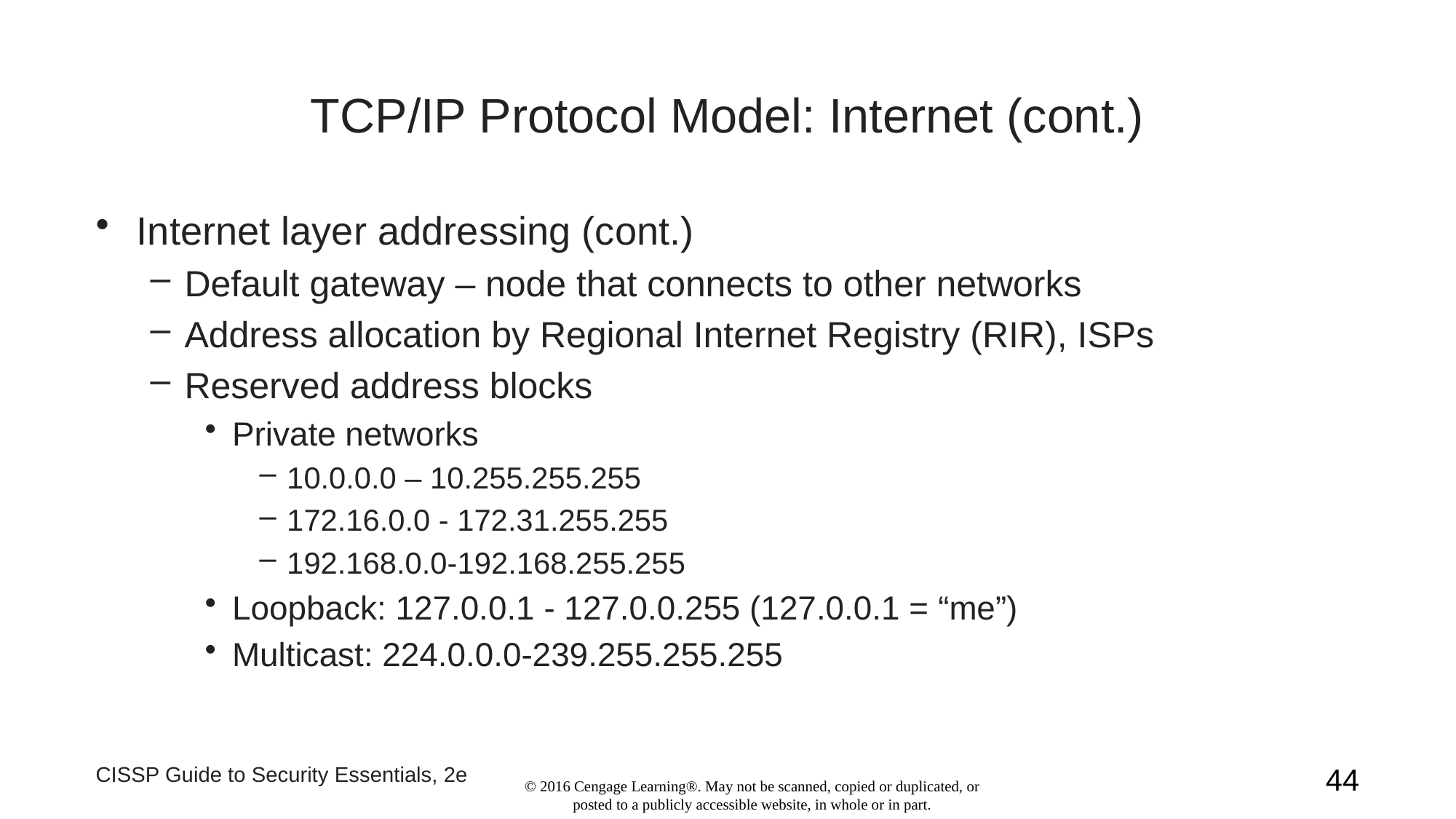

# TCP/IP Protocol Model: Internet (cont.)
Internet layer addressing (cont.)
Default gateway – node that connects to other networks
Address allocation by Regional Internet Registry (RIR), ISPs
Reserved address blocks
Private networks
10.0.0.0 – 10.255.255.255
172.16.0.0 - 172.31.255.255
192.168.0.0-192.168.255.255
Loopback: 127.0.0.1 - 127.0.0.255 (127.0.0.1 = “me”)
Multicast: 224.0.0.0-239.255.255.255
CISSP Guide to Security Essentials, 2e
44
© 2016 Cengage Learning®. May not be scanned, copied or duplicated, or posted to a publicly accessible website, in whole or in part.